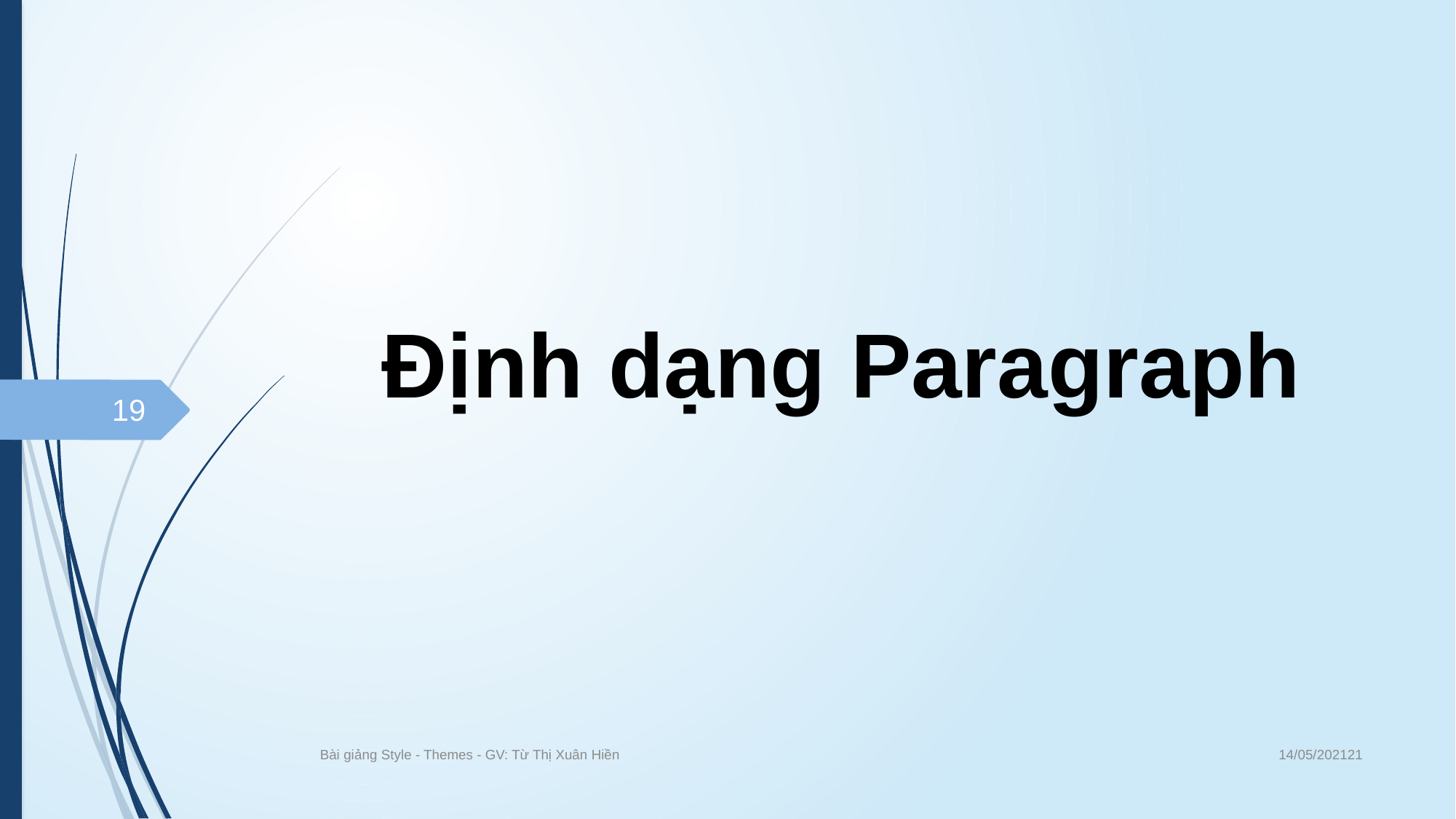

# Định dạng Paragraph
19

14/05/202121
Bài giảng Style - Themes - GV: Từ Thị Xuân Hiền